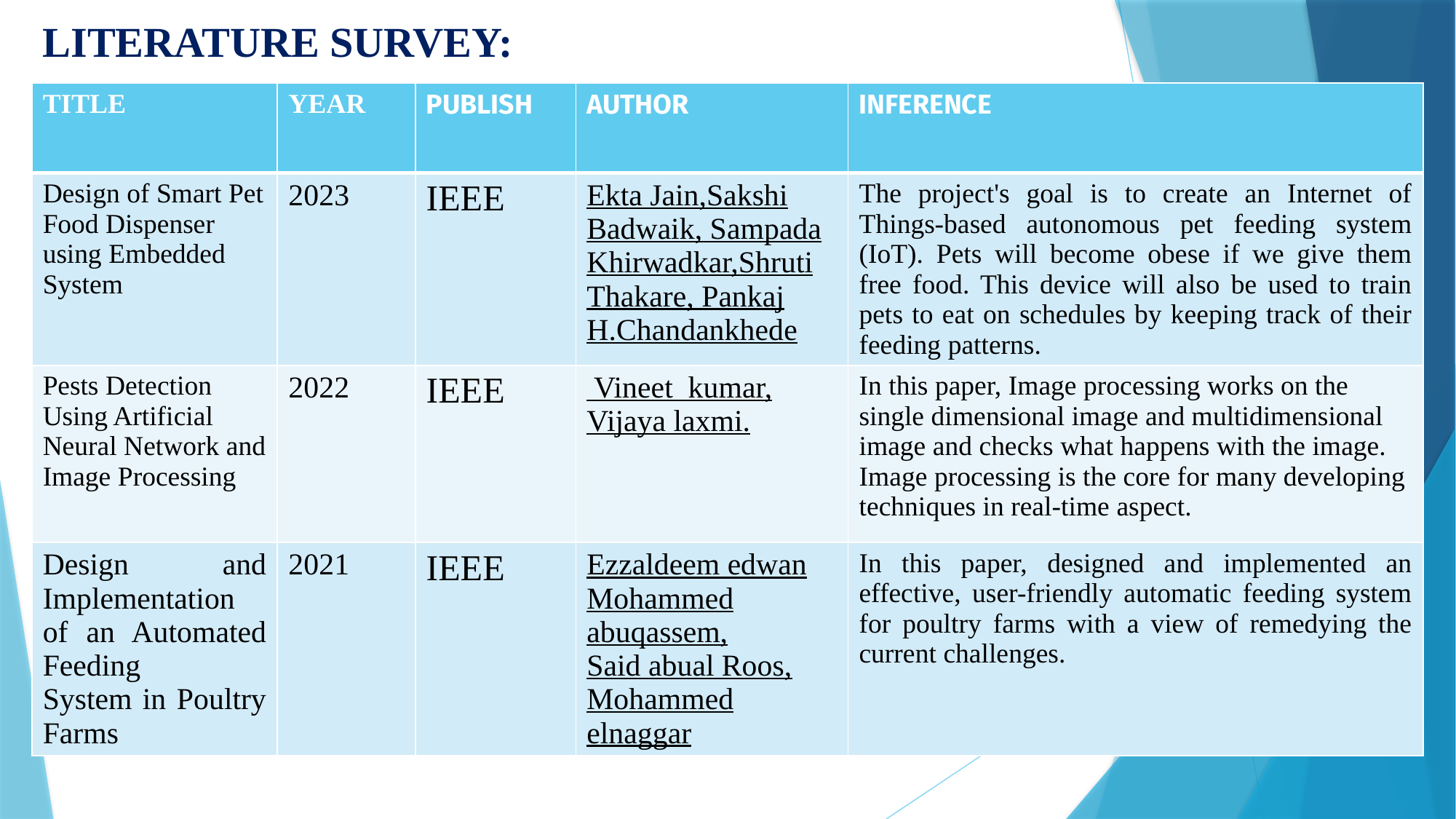

# LITERATURE SURVEY:
| TITLE | YEAR | PUBLISH | AUTHOR | INFERENCE |
| --- | --- | --- | --- | --- |
| Design of Smart Pet Food Dispenser using Embedded System | 2023 | IEEE | Ekta Jain,Sakshi Badwaik, Sampada Khirwadkar,Shruti Thakare, Pankaj H.Chandankhede | The project's goal is to create an Internet of Things-based autonomous pet feeding system (IoT). Pets will become obese if we give them free food. This device will also be used to train pets to eat on schedules by keeping track of their feeding patterns. |
| Pests Detection Using Artificial Neural Network and Image Processing | 2022 | IEEE | Vineet kumar, Vijaya laxmi. | In this paper, Image processing works on the single dimensional image and multidimensional image and checks what happens with the image. Image processing is the core for many developing techniques in real-time aspect. |
| Design and Implementation of an Automated Feeding System in Poultry Farms | 2021 | IEEE | Ezzaldeem edwan Mohammed abuqassem, Said abual Roos, Mohammed elnaggar | In this paper, designed and implemented an effective, user-friendly automatic feeding system for poultry farms with a view of remedying the current challenges. |